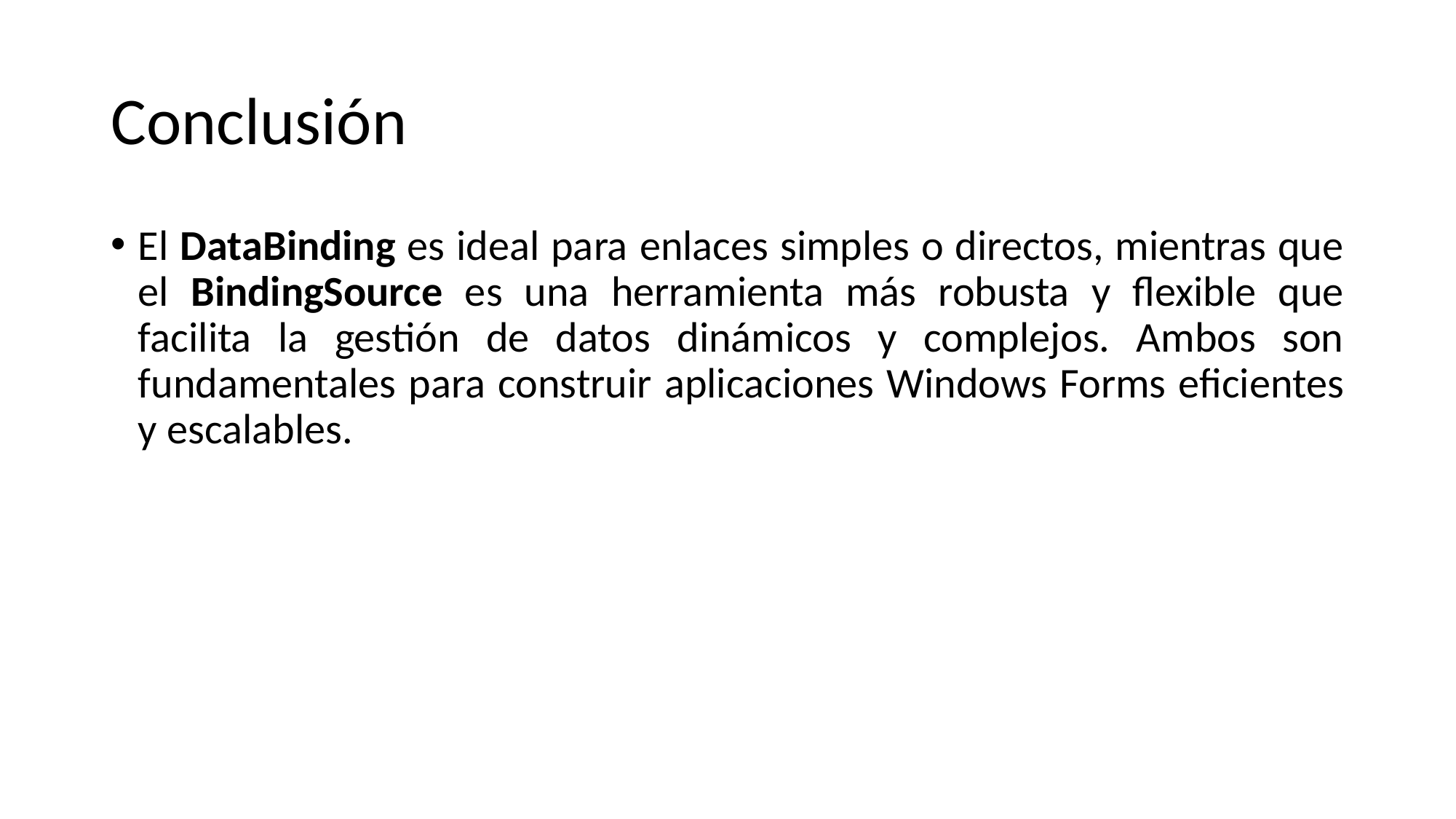

# Conclusión
El DataBinding es ideal para enlaces simples o directos, mientras que el BindingSource es una herramienta más robusta y flexible que facilita la gestión de datos dinámicos y complejos. Ambos son fundamentales para construir aplicaciones Windows Forms eficientes y escalables.